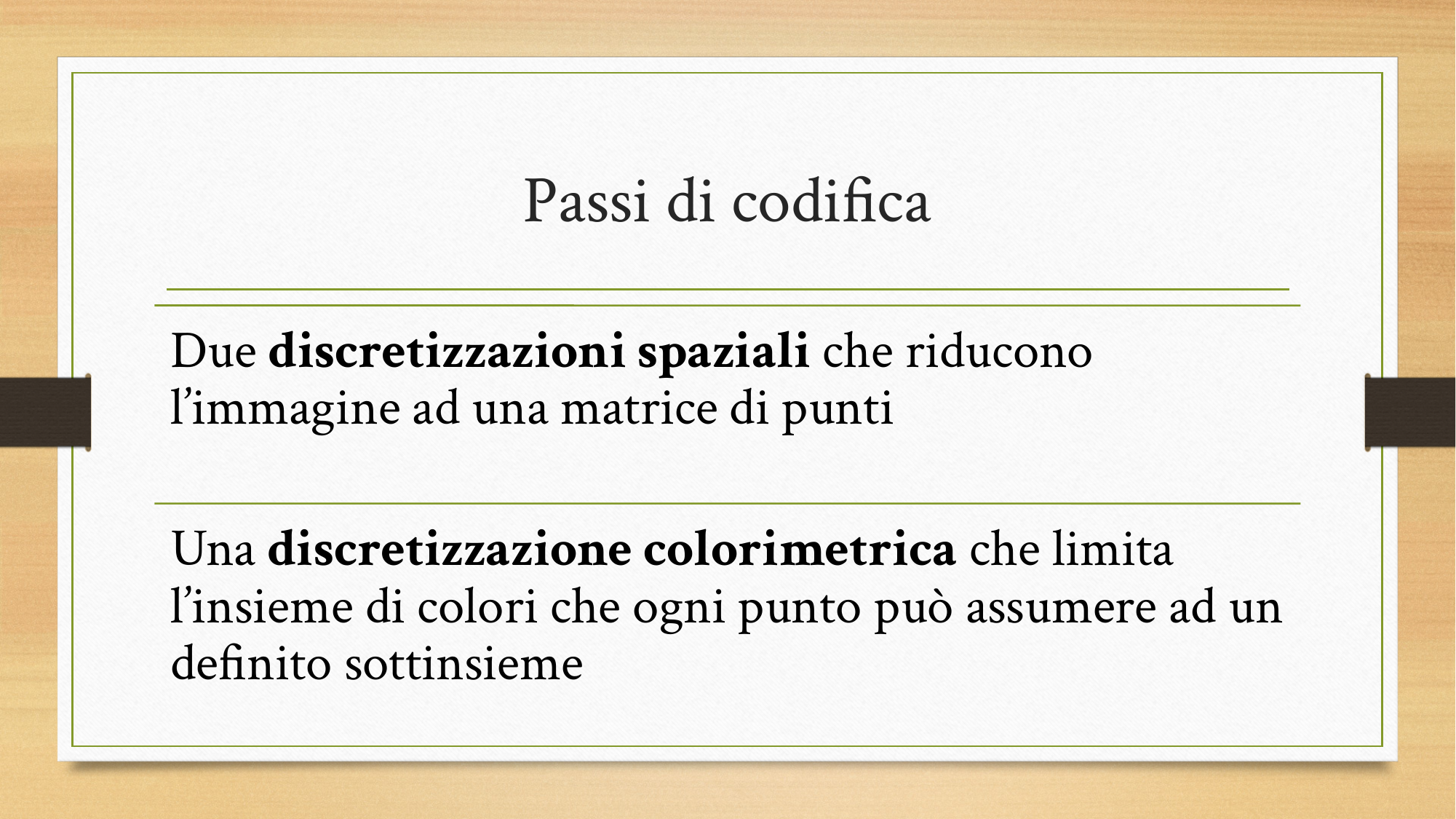

# Passi di codifica
Due discretizzazioni spaziali che riducono l’immagine ad una matrice di punti
Una discretizzazione colorimetrica che limita l’insieme di colori che ogni punto può assumere ad un definito sottinsieme